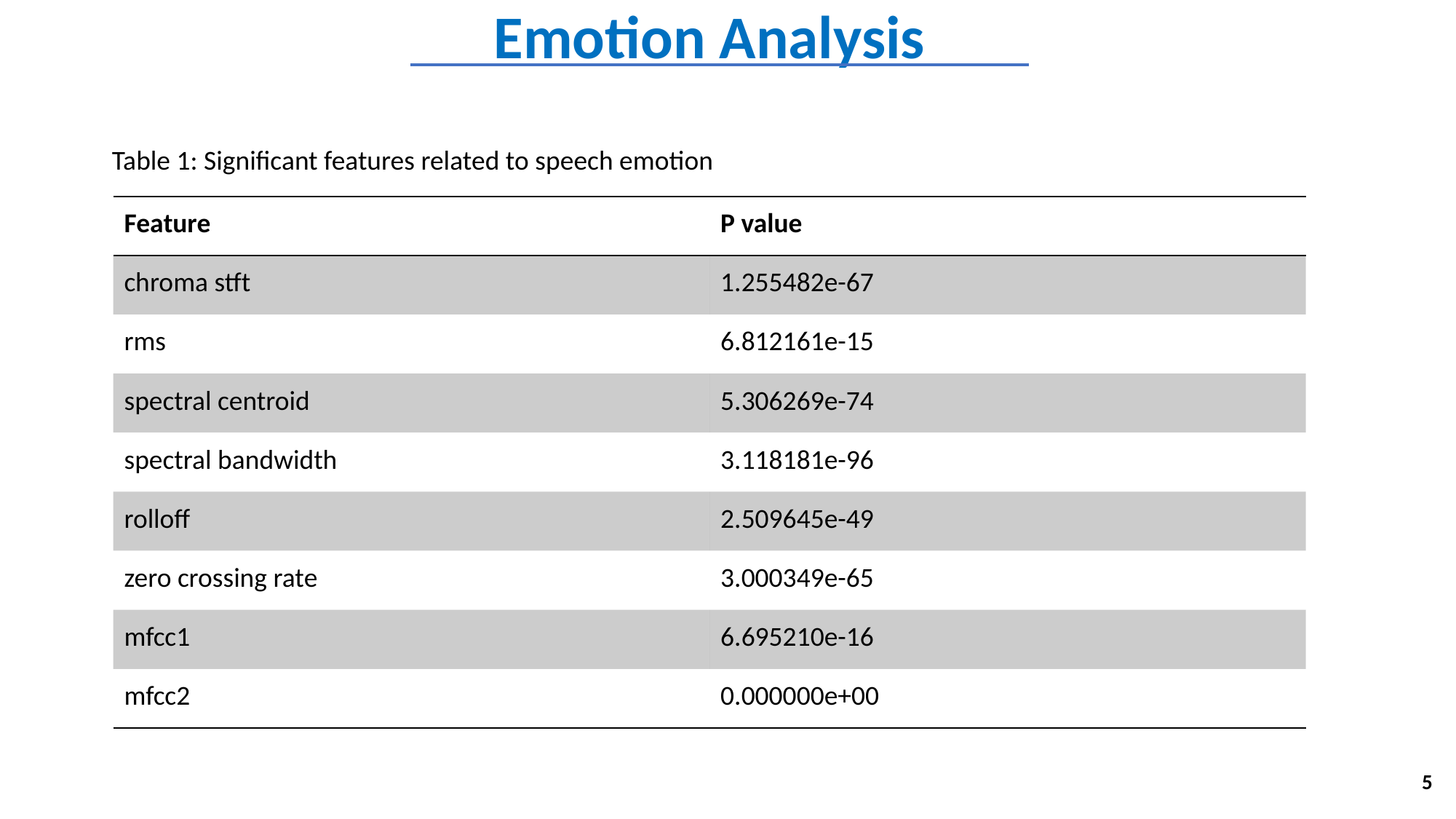

Emotion Analysis
Table 1: Significant features related to speech emotion

| Feature | P value |
| --- | --- |
| chroma stft | 1.255482e-67 |
| rms | 6.812161e-15 |
| spectral centroid | 5.306269e-74 |
| spectral bandwidth | 3.118181e-96 |
| rolloff | 2.509645e-49 |
| zero crossing rate | 3.000349e-65 |
| mfcc1 | 6.695210e-16 |
| mfcc2 | 0.000000e+00 |
5